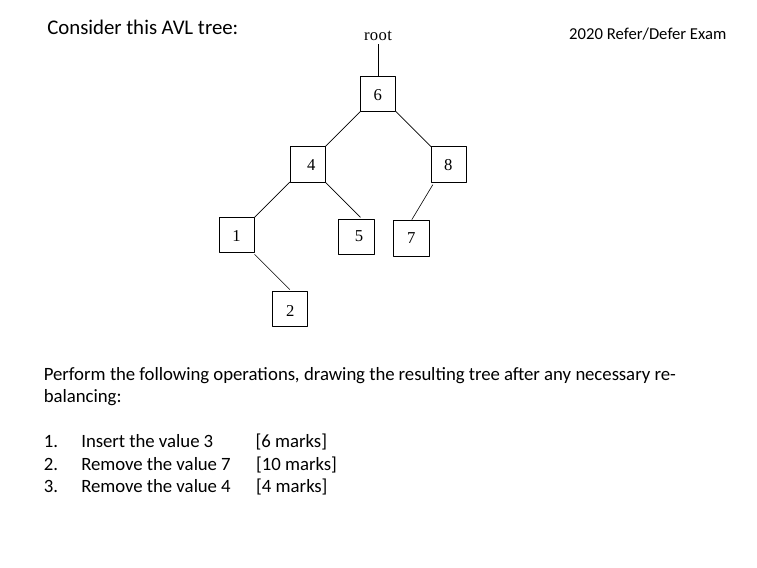

Consider this AVL tree:
2020 Refer/Defer Exam
root

6

4

8

5

1
7

2
Perform the following operations, drawing the resulting tree after any necessary re-balancing:

Insert the value 3          [6 marks]
Remove the value 7      [10 marks]
Remove the value 4      [4 marks]